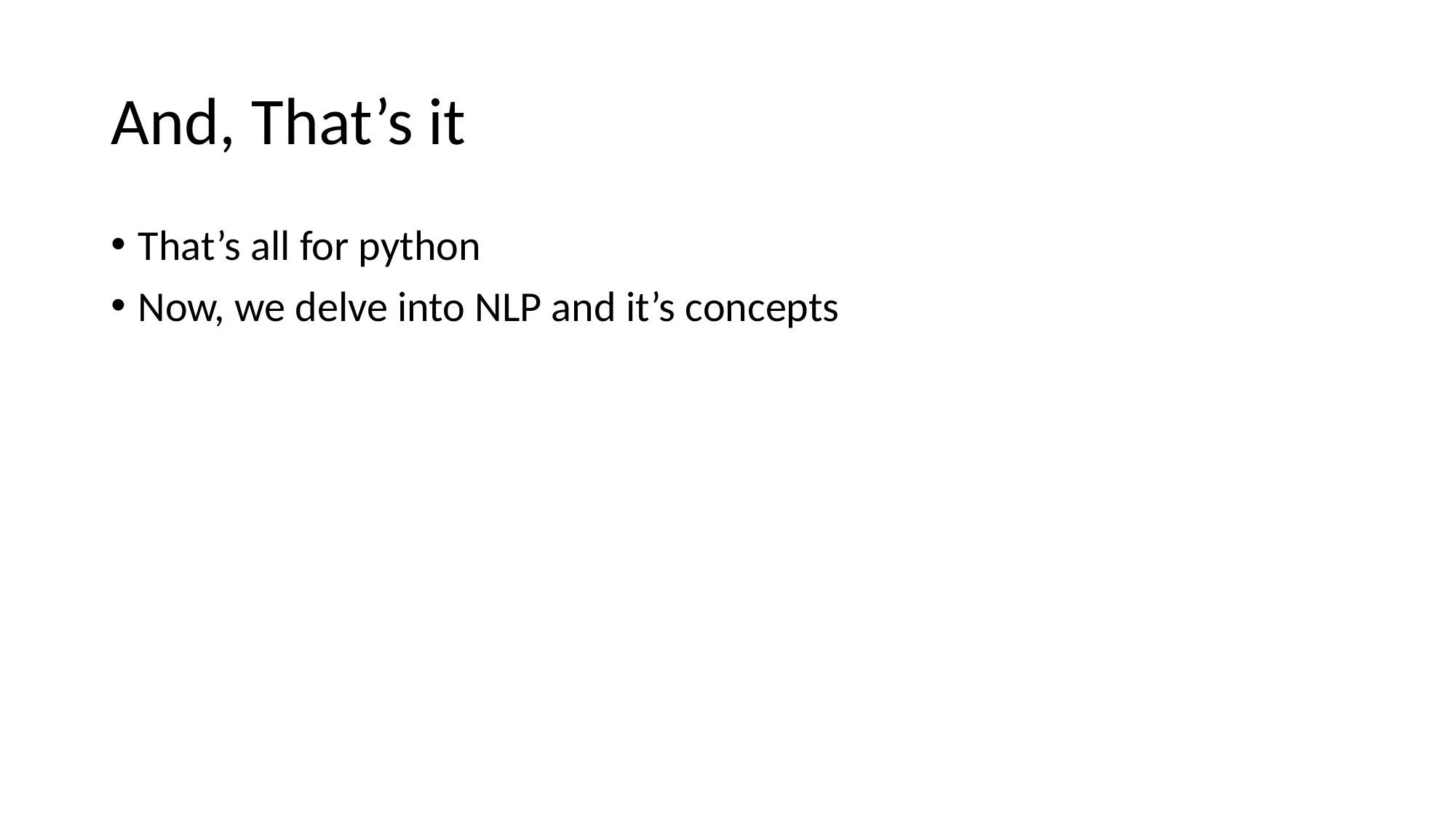

# And, That’s it
That’s all for python
Now, we delve into NLP and it’s concepts